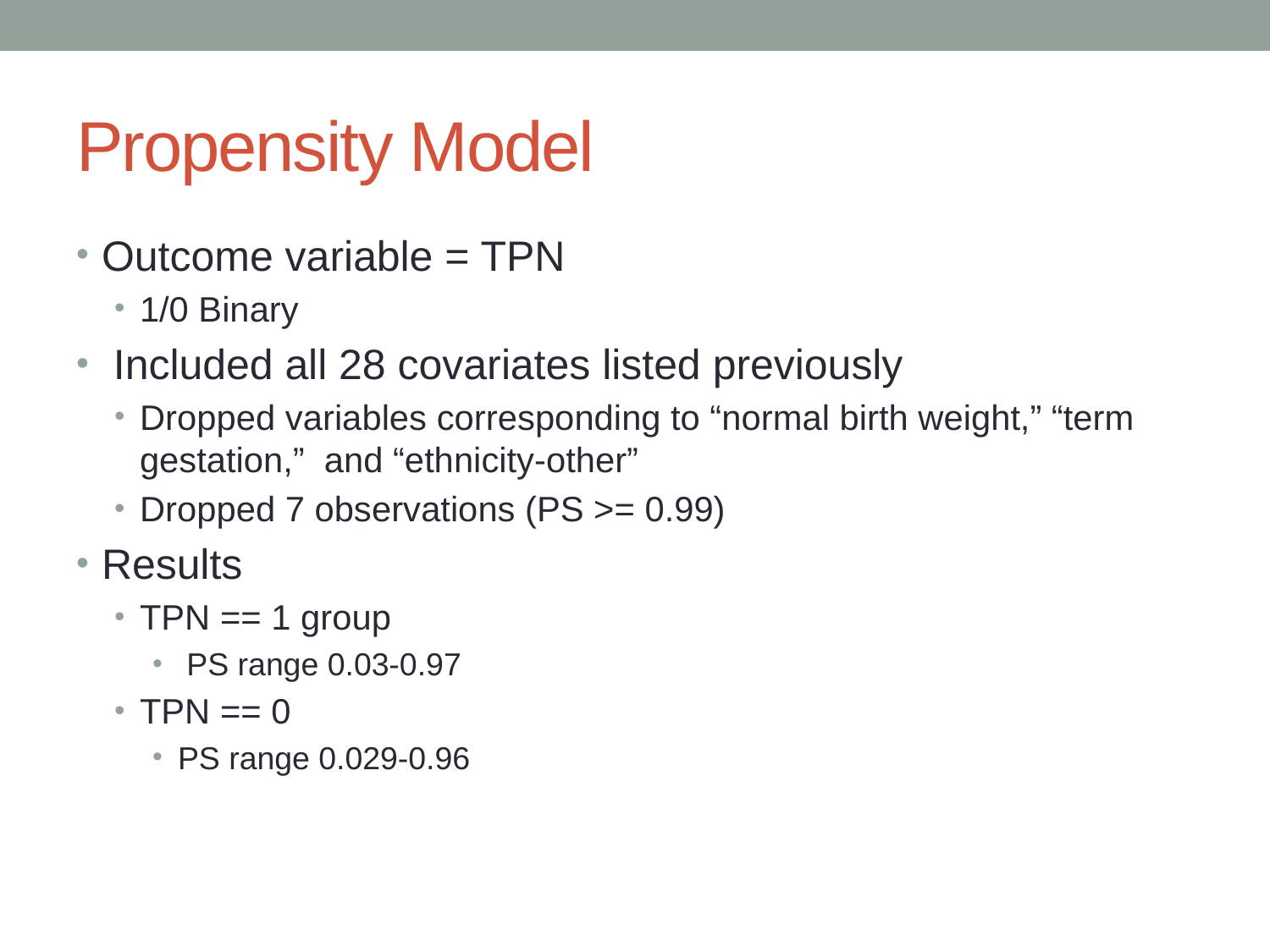

# Propensity Model
Outcome variable = TPN
1/0 Binary
 Included all 28 covariates listed previously
Dropped variables corresponding to “normal birth weight,” “term gestation,”  and “ethnicity-other”
Dropped 7 observations (PS >= 0.99)
Results
TPN == 1 group
 PS range 0.03-0.97
TPN == 0
PS range 0.029-0.96